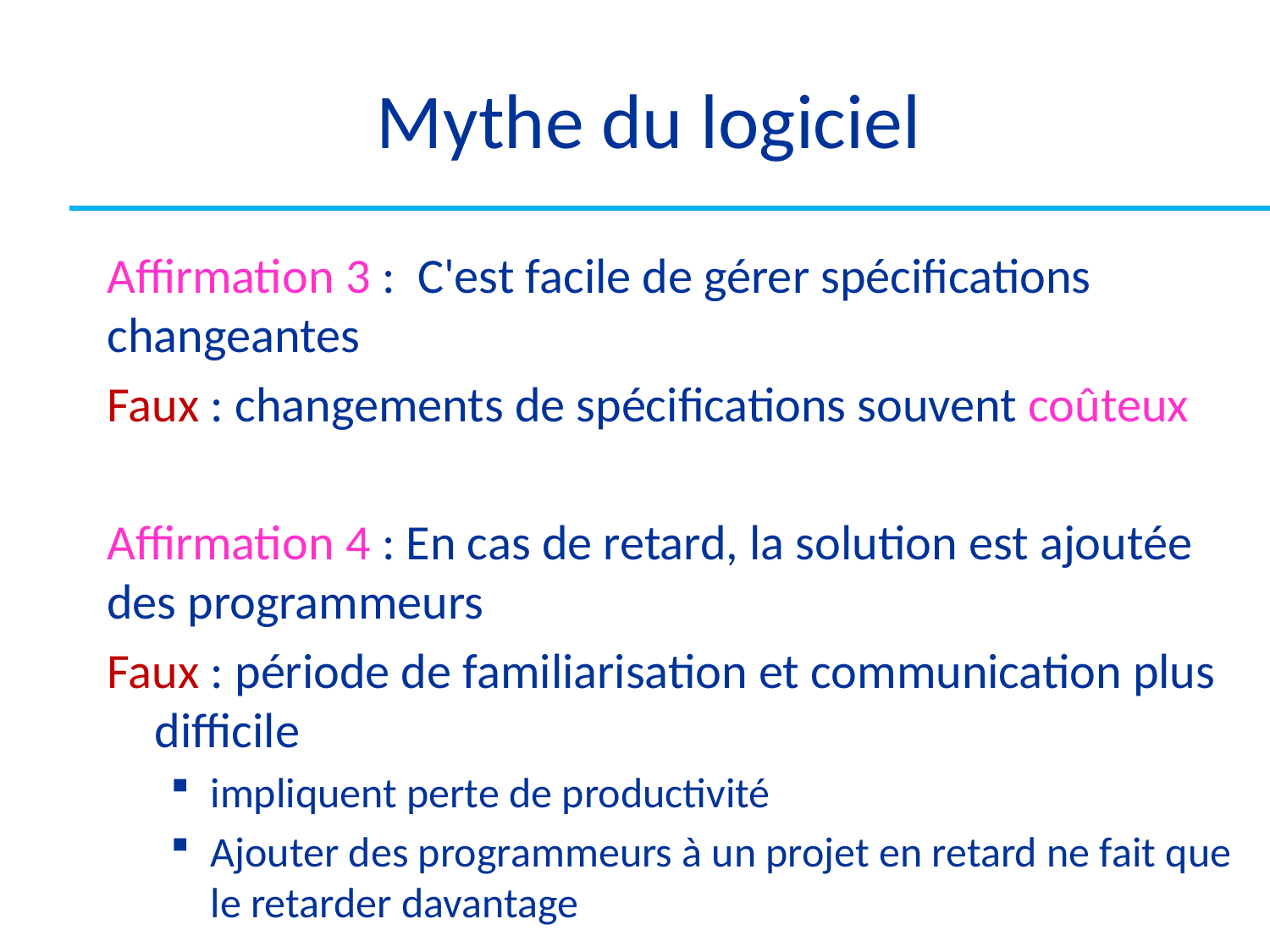

# Mythe du logiciel

Affirmation 3 :  C'est facile de gérer spécifications changeantes
Faux : changements de spécifications souvent coûteux

Affirmation 4 : En cas de retard, la solution est ajoutée  des programmeurs
Faux : période de familiarisation et communication plus difficile
impliquent perte de productivité
Ajouter des programmeurs à un projet en retard ne fait que le retarder davantage